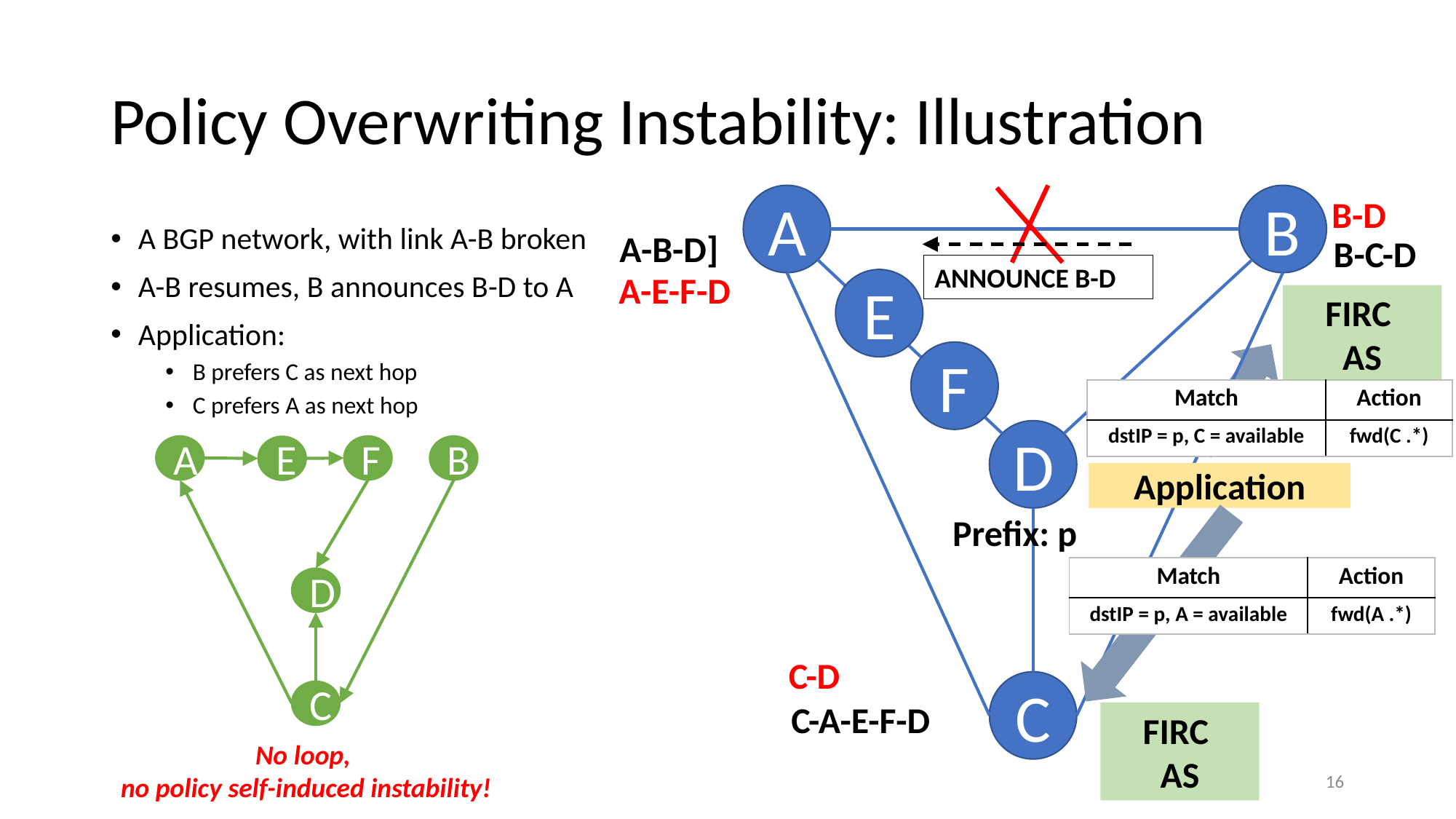

# Policy Overwriting Instability: Illustration
A
B
B-D
A BGP network, with link A-B broken
A-B resumes, B announces B-D to A
Application:
B prefers C as next hop
C prefers A as next hop

A-B-D]
B-C-D
ANNOUNCE B-D
A-E-F-D
E
FIRC
AS

F
| Match | Action |
| --- | --- |
| dstIP = p, C = available | fwd(C .\*) |
D
A
F
B
E
D
C
Application

Prefix: p
| Match | Action |
| --- | --- |
| dstIP = p, A = available | fwd(A .\*) |
C-D
C
C-A-E-F-D
FIRC
AS
No loop,
no policy self-induced instability!
16